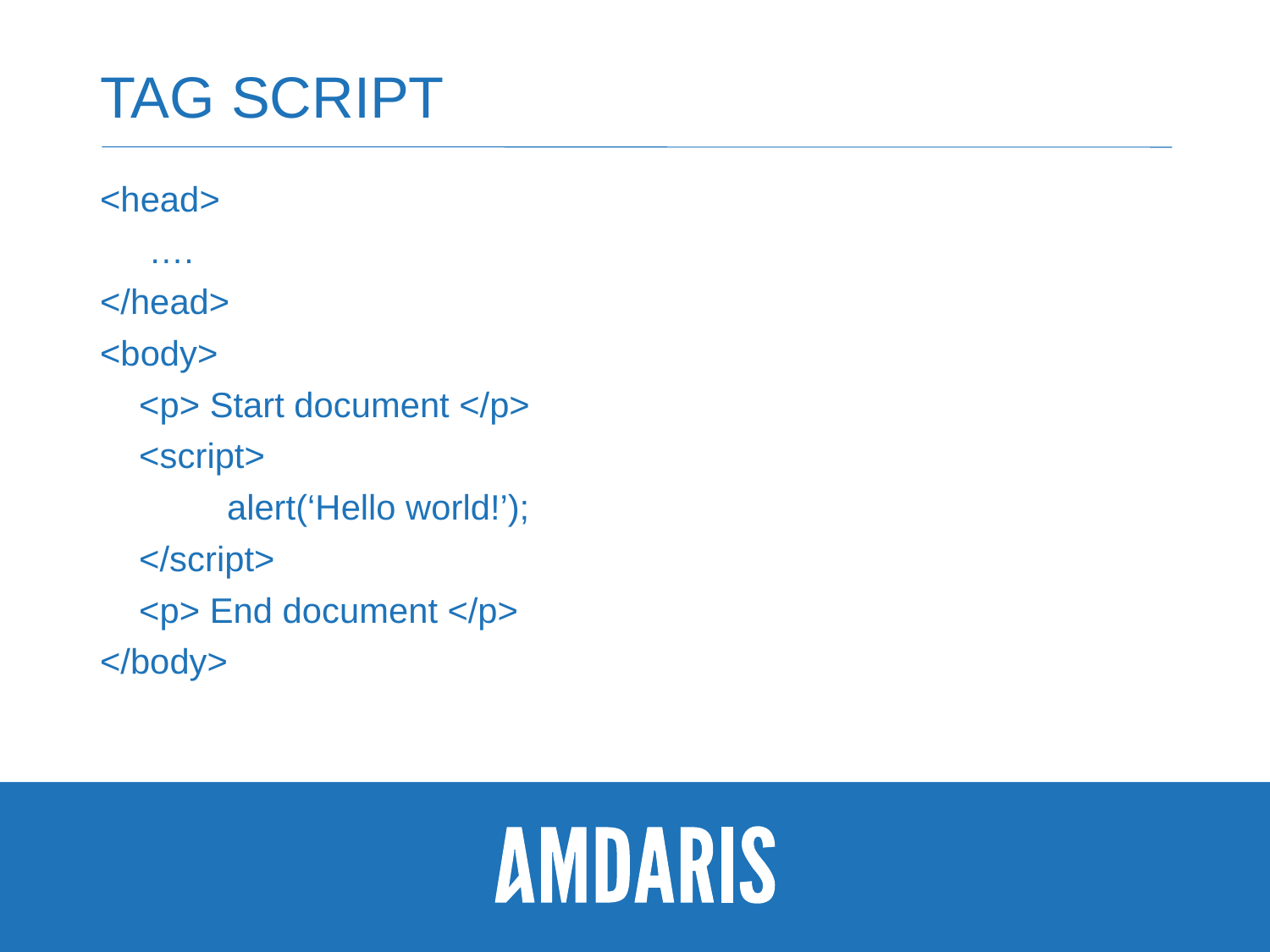

# Tag script
<head>
     ….
</head>
<body>
    <p> Start document </p>
    <script>
	alert(‘Hello world!’);
    </script>
    <p> End document </p>
</body>